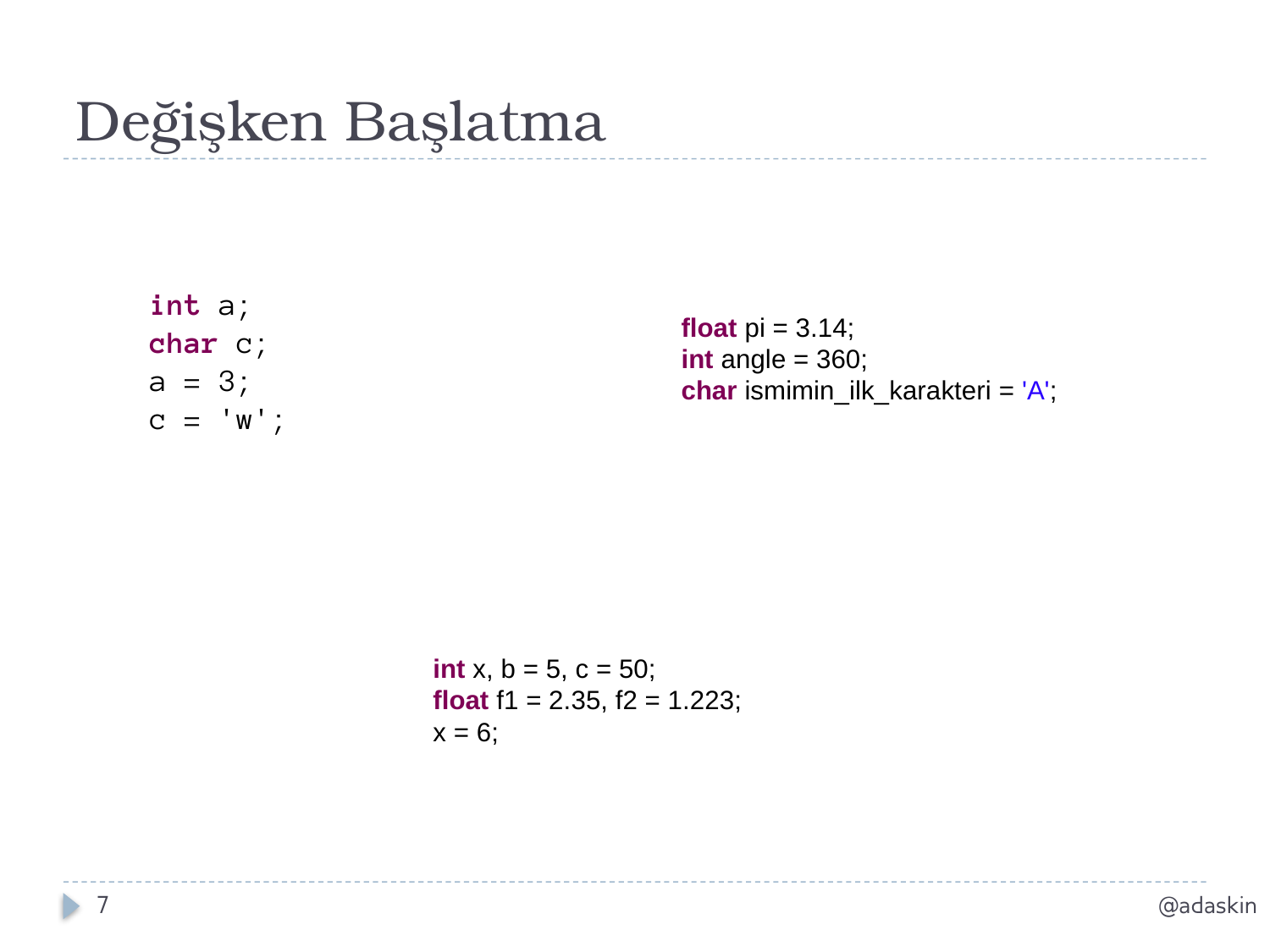

# Değişken Başlatma

int a;
char c;
a = 3;
c = 'w';
float pi = 3.14;
int angle = 360;
char ismimin_ilk_karakteri = 'A';
int x, b = 5, c = 50;
float f1 = 2.35, f2 = 1.223;
x = 6;
7
@adaskin